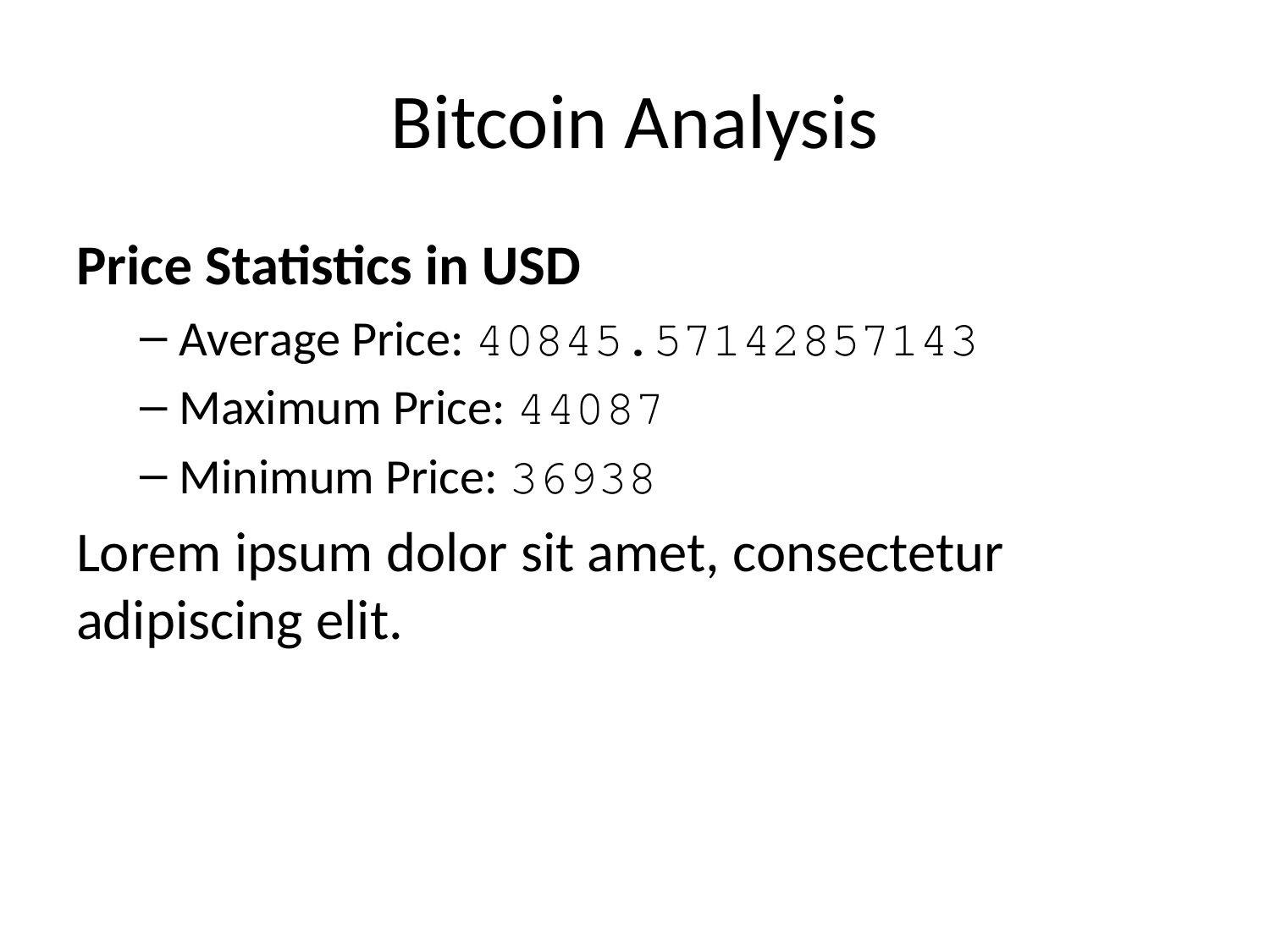

# Bitcoin Analysis
Price Statistics in USD
Average Price: 40845.57142857143
Maximum Price: 44087
Minimum Price: 36938
Lorem ipsum dolor sit amet, consectetur adipiscing elit.